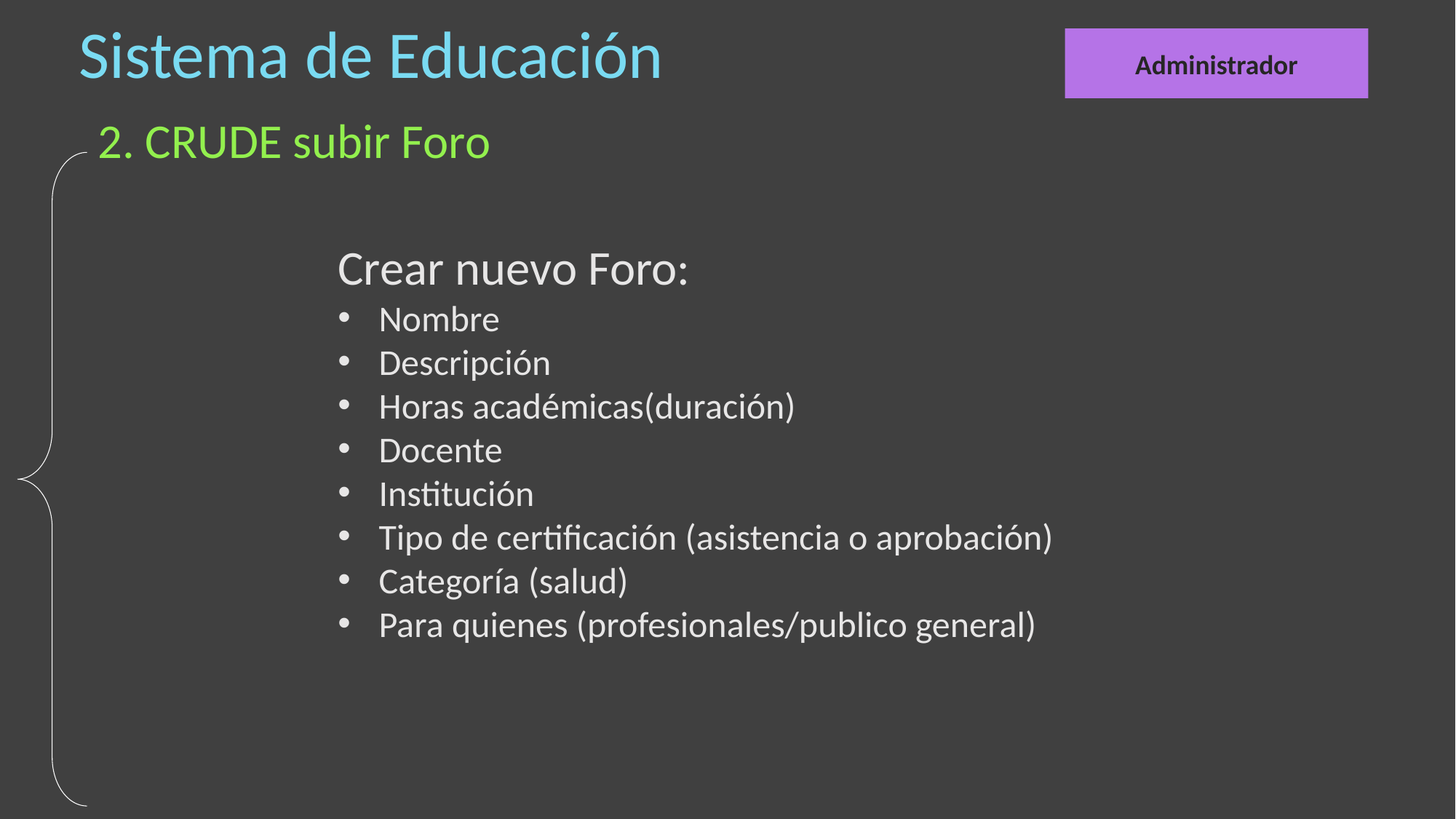

Sistema de Educación
Administrador
2. CRUDE subir Foro

Crear nuevo Foro:
Nombre
Descripción
Horas académicas(duración)
Docente
Institución
Tipo de certificación (asistencia o aprobación)
Categoría (salud)
Para quienes (profesionales/publico general)